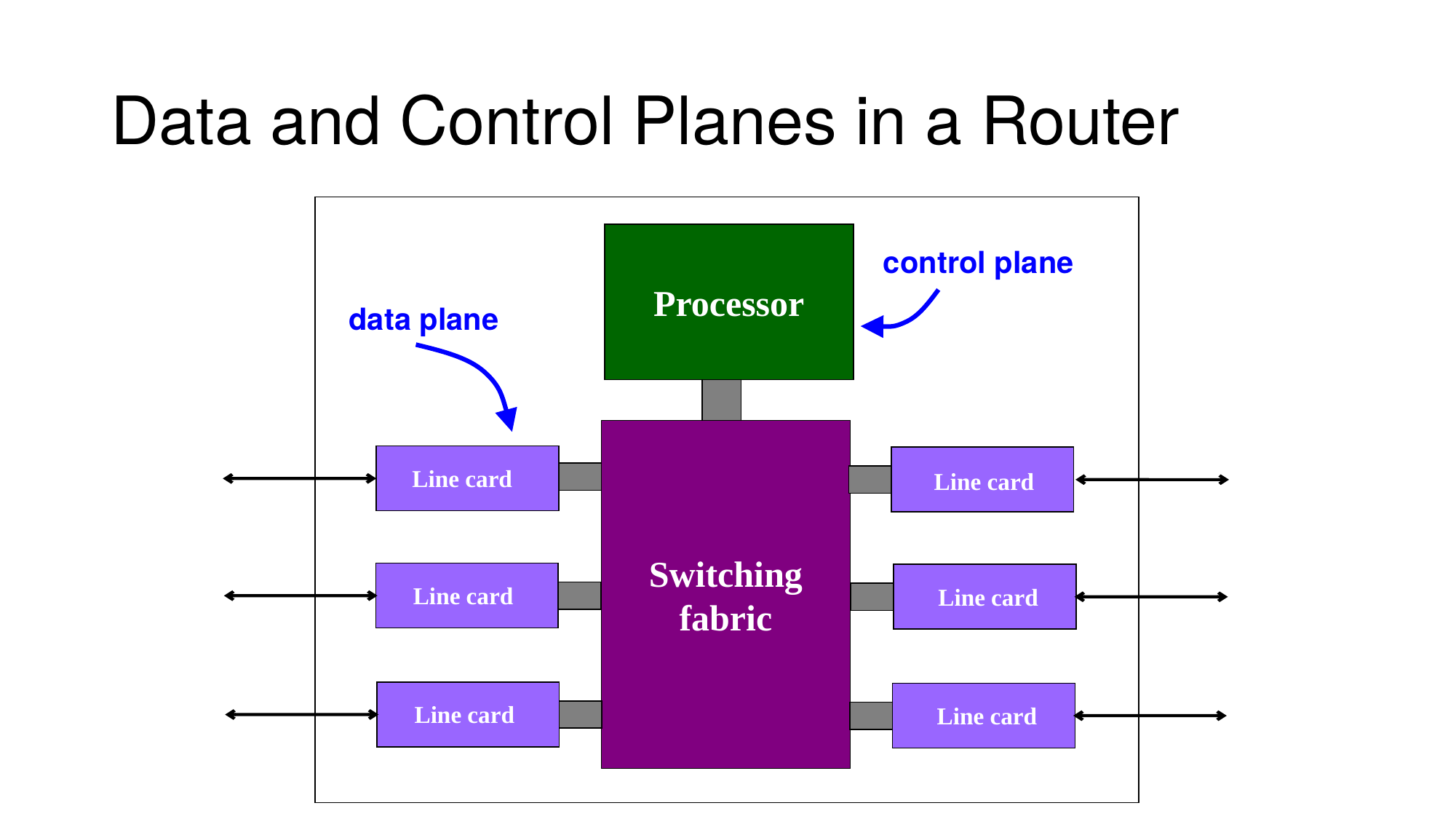

# Data and Control Planes in a Router

Processor
control plane

data plane

Switching
fabric

Line card
Line card

Line card
Line card

Line card
Line card